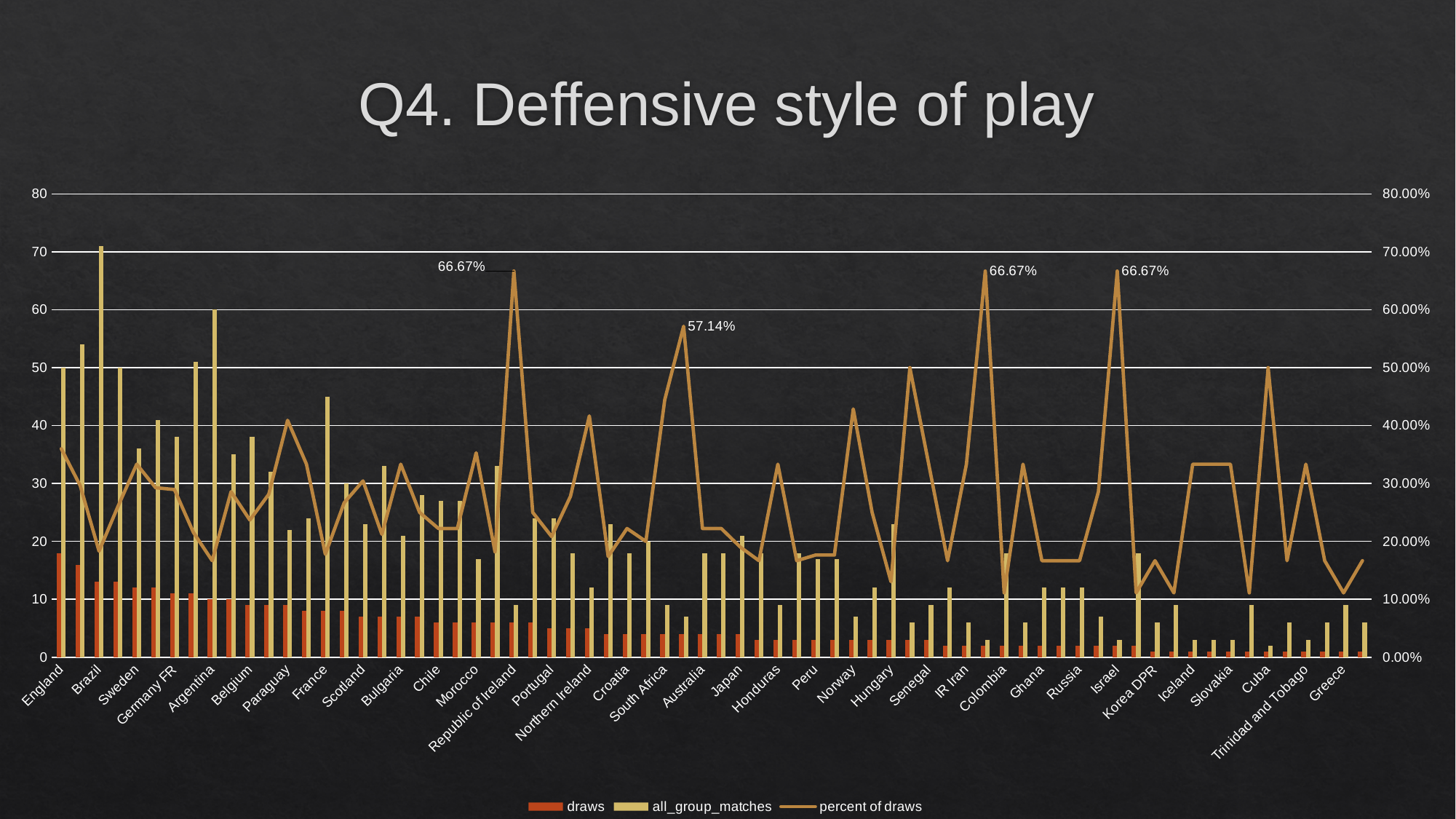

# Q4. Deffensive style of play

### Chart

| Category | draws | all_group_matches | percent of draws |
|---|---|---|---|
| England | 18.0 | 50.0 | 0.36 |
| Italy | 16.0 | 54.0 | 0.2962962962962963 |
| Brazil | 13.0 | 71.0 | 0.18309859154929578 |
| Mexico | 13.0 | 50.0 | 0.26 |
| Sweden | 12.0 | 36.0 | 0.3333333333333333 |
| Uruguay | 12.0 | 41.0 | 0.2926829268292683 |
| Germany FR | 11.0 | 38.0 | 0.2894736842105263 |
| Spain | 11.0 | 51.0 | 0.21568627450980393 |
| Argentina | 10.0 | 60.0 | 0.16666666666666666 |
| Netherlands | 10.0 | 35.0 | 0.2857142857142857 |
| Belgium | 9.0 | 38.0 | 0.23684210526315788 |
| Korea Republic | 9.0 | 32.0 | 0.28125 |
| Paraguay | 9.0 | 22.0 | 0.4090909090909091 |
| Cameroon | 8.0 | 24.0 | 0.3333333333333333 |
| France | 8.0 | 45.0 | 0.17777777777777778 |
| USA | 8.0 | 30.0 | 0.26666666666666666 |
| Scotland | 7.0 | 23.0 | 0.30434782608695654 |
| Switzerland | 7.0 | 33.0 | 0.21212121212121213 |
| Bulgaria | 7.0 | 21.0 | 0.3333333333333333 |
| Yugoslavia | 7.0 | 28.0 | 0.25 |
| Chile | 6.0 | 27.0 | 0.2222222222222222 |
| Germany | 6.0 | 27.0 | 0.2222222222222222 |
| Morocco | 6.0 | 17.0 | 0.35294117647058826 |
| Poland | 6.0 | 33.0 | 0.18181818181818182 |
| Republic of Ireland | 6.0 | 9.0 | 0.6666666666666666 |
| Soviet Union | 6.0 | 24.0 | 0.25 |
| Portugal | 5.0 | 24.0 | 0.20833333333333334 |
| Tunisia | 5.0 | 18.0 | 0.2777777777777778 |
| Northern Ireland | 5.0 | 12.0 | 0.4166666666666667 |
| Austria | 4.0 | 23.0 | 0.17391304347826086 |
| Croatia | 4.0 | 18.0 | 0.2222222222222222 |
| Czechoslovakia | 4.0 | 20.0 | 0.2 |
| South Africa | 4.0 | 9.0 | 0.4444444444444444 |
| Wales | 4.0 | 7.0 | 0.5714285714285714 |
| Australia | 4.0 | 18.0 | 0.2222222222222222 |
| Denmark | 4.0 | 18.0 | 0.2222222222222222 |
| Japan | 4.0 | 21.0 | 0.19047619047619047 |
| Costa Rica | 3.0 | 18.0 | 0.16666666666666666 |
| Honduras | 3.0 | 9.0 | 0.3333333333333333 |
| Nigeria | 3.0 | 18.0 | 0.16666666666666666 |
| Peru | 3.0 | 17.0 | 0.17647058823529413 |
| Romania | 3.0 | 17.0 | 0.17647058823529413 |
| Norway | 3.0 | 7.0 | 0.42857142857142855 |
| Algeria | 3.0 | 12.0 | 0.25 |
| Hungary | 3.0 | 23.0 | 0.13043478260869565 |
| New Zealand | 3.0 | 6.0 | 0.5 |
| Senegal | 3.0 | 9.0 | 0.3333333333333333 |
| Ecuador | 2.0 | 12.0 | 0.16666666666666666 |
| IR Iran | 2.0 | 6.0 | 0.3333333333333333 |
| Angola | 2.0 | 3.0 | 0.6666666666666666 |
| Colombia | 2.0 | 18.0 | 0.1111111111111111 |
| German DR | 2.0 | 6.0 | 0.3333333333333333 |
| Ghana | 2.0 | 12.0 | 0.16666666666666666 |
| Iran | 2.0 | 12.0 | 0.16666666666666666 |
| Russia | 2.0 | 12.0 | 0.16666666666666666 |
| Egypt | 2.0 | 7.0 | 0.2857142857142857 |
| Israel | 2.0 | 3.0 | 0.6666666666666666 |
| Saudi Arabia | 2.0 | 18.0 | 0.1111111111111111 |
| Korea DPR | 1.0 | 6.0 | 0.16666666666666666 |
| Serbia | 1.0 | 9.0 | 0.1111111111111111 |
| Iceland | 1.0 | 3.0 | 0.3333333333333333 |
| Kuwait | 1.0 | 3.0 | 0.3333333333333333 |
| Slovakia | 1.0 | 3.0 | 0.3333333333333333 |
| Cote d'lvoire | 1.0 | 9.0 | 0.1111111111111111 |
| Cuba | 1.0 | 2.0 | 0.5 |
| Slovenia | 1.0 | 6.0 | 0.16666666666666666 |
| Trinidad and Tobago | 1.0 | 3.0 | 0.3333333333333333 |
| Bolivia | 1.0 | 6.0 | 0.16666666666666666 |
| Greece | 1.0 | 9.0 | 0.1111111111111111 |
| Turkey | 1.0 | 6.0 | 0.16666666666666666 |